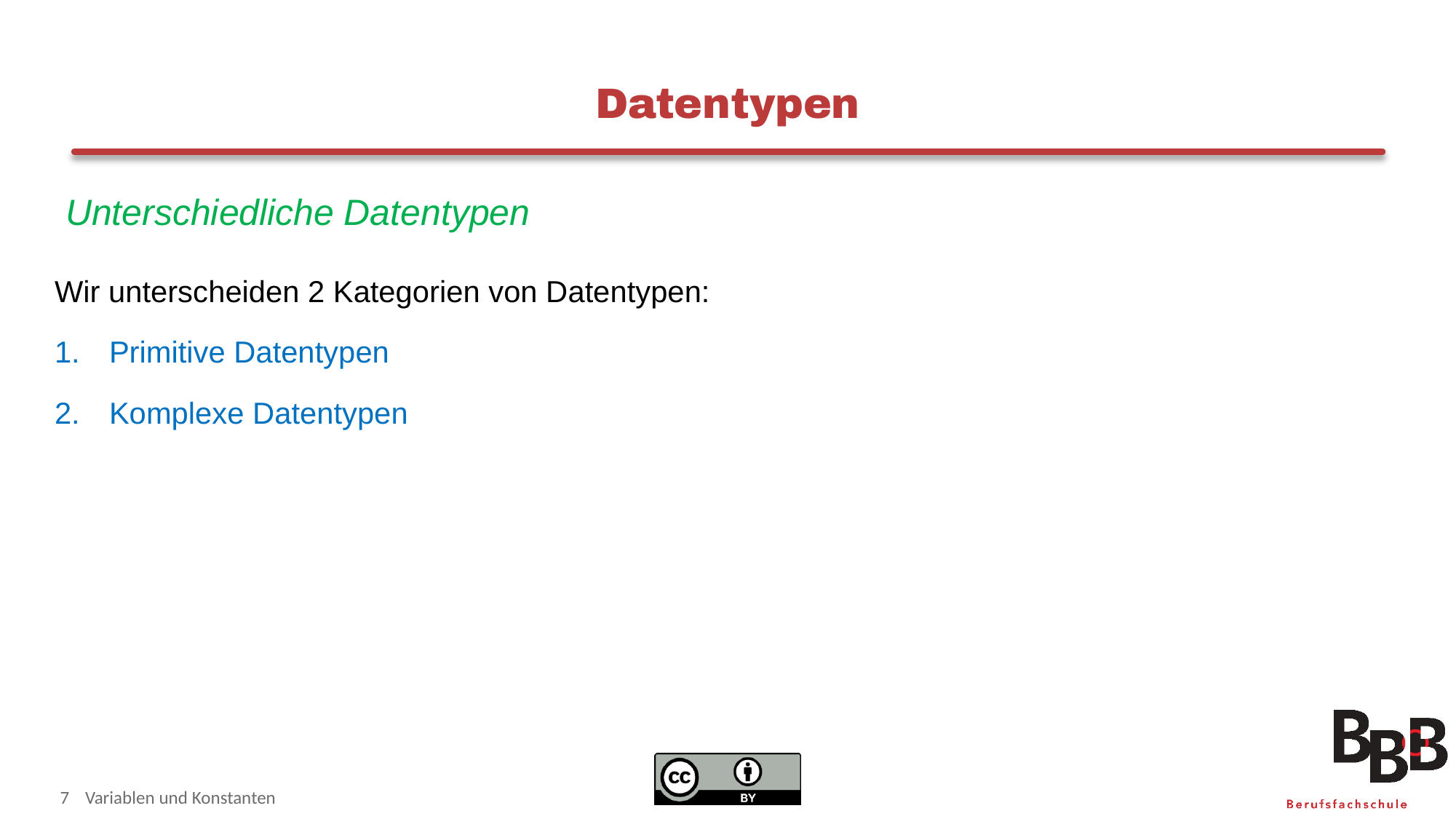

# Datentypen
Unterschiedliche Datentypen

Wir unterscheiden 2 Kategorien von Datentypen:
Primitive Datentypen
Komplexe Datentypen
7
Variablen und Konstanten